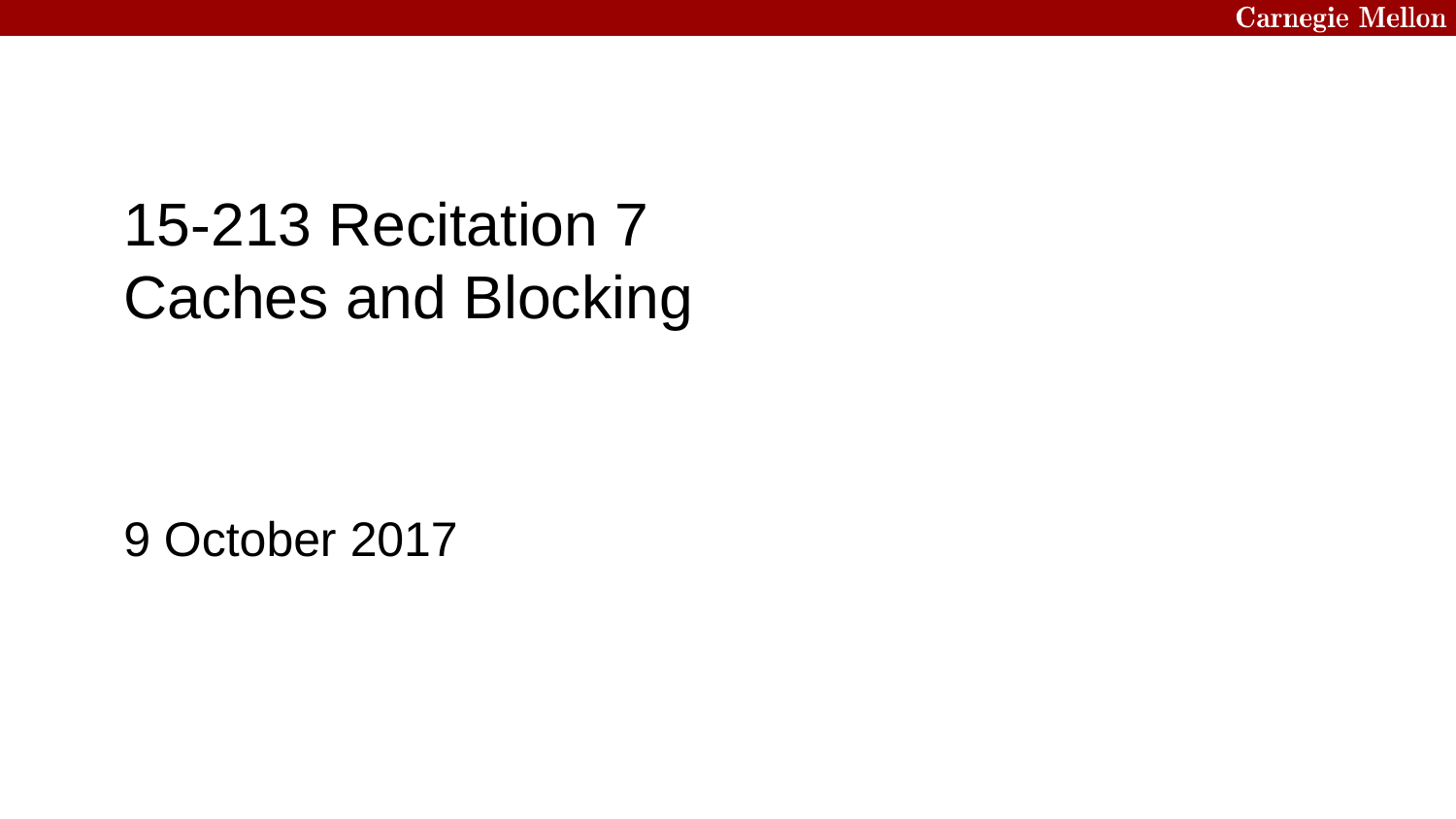

15-213 Recitation 7
Caches and Blocking
9 October 2017